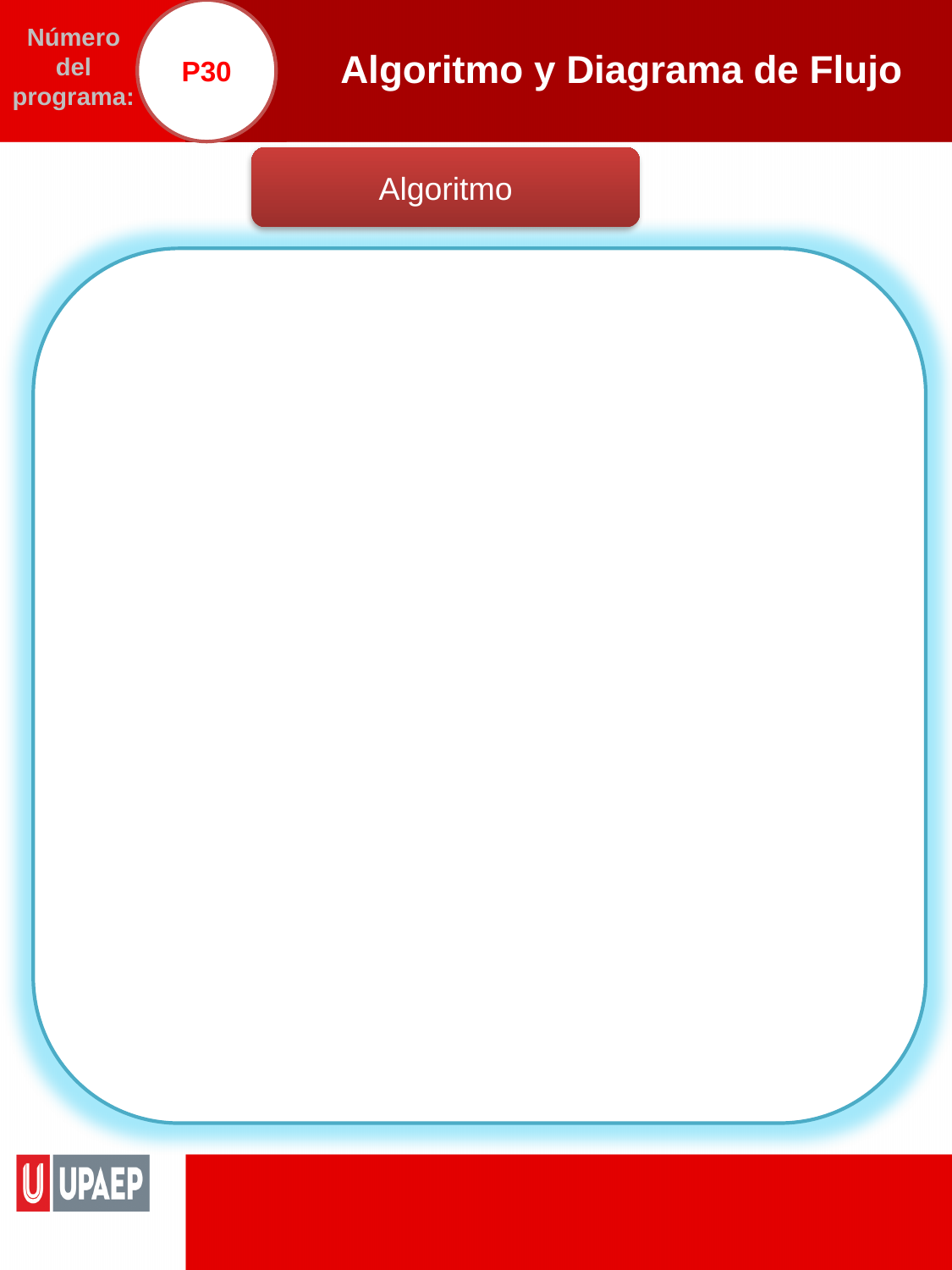

P30
# Algoritmo y Diagrama de Flujo
Número del programa:
Algoritmo